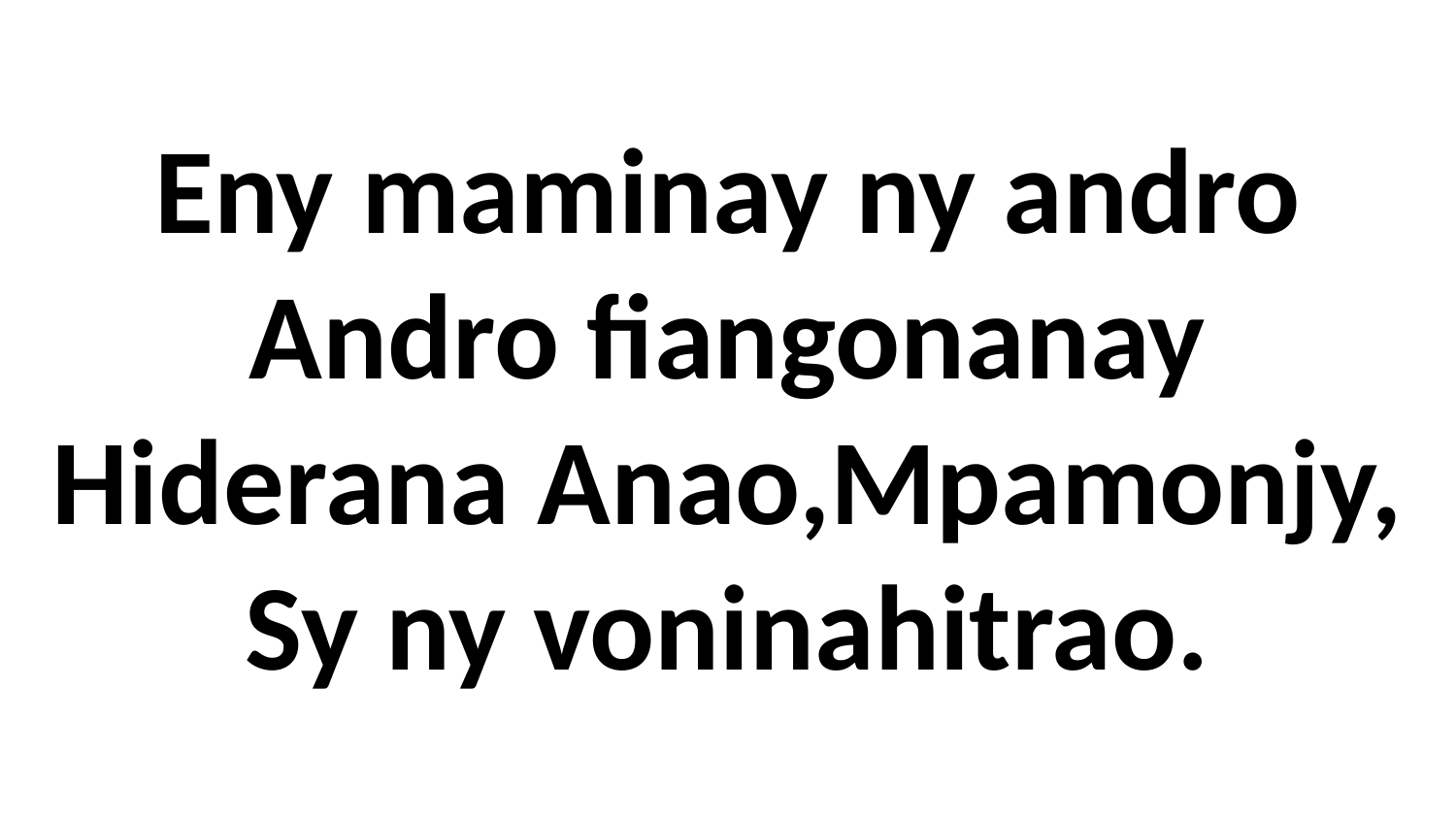

Eny maminay ny andro
Andro fiangonanay
Hiderana Anao,Mpamonjy,
Sy ny voninahitrao.